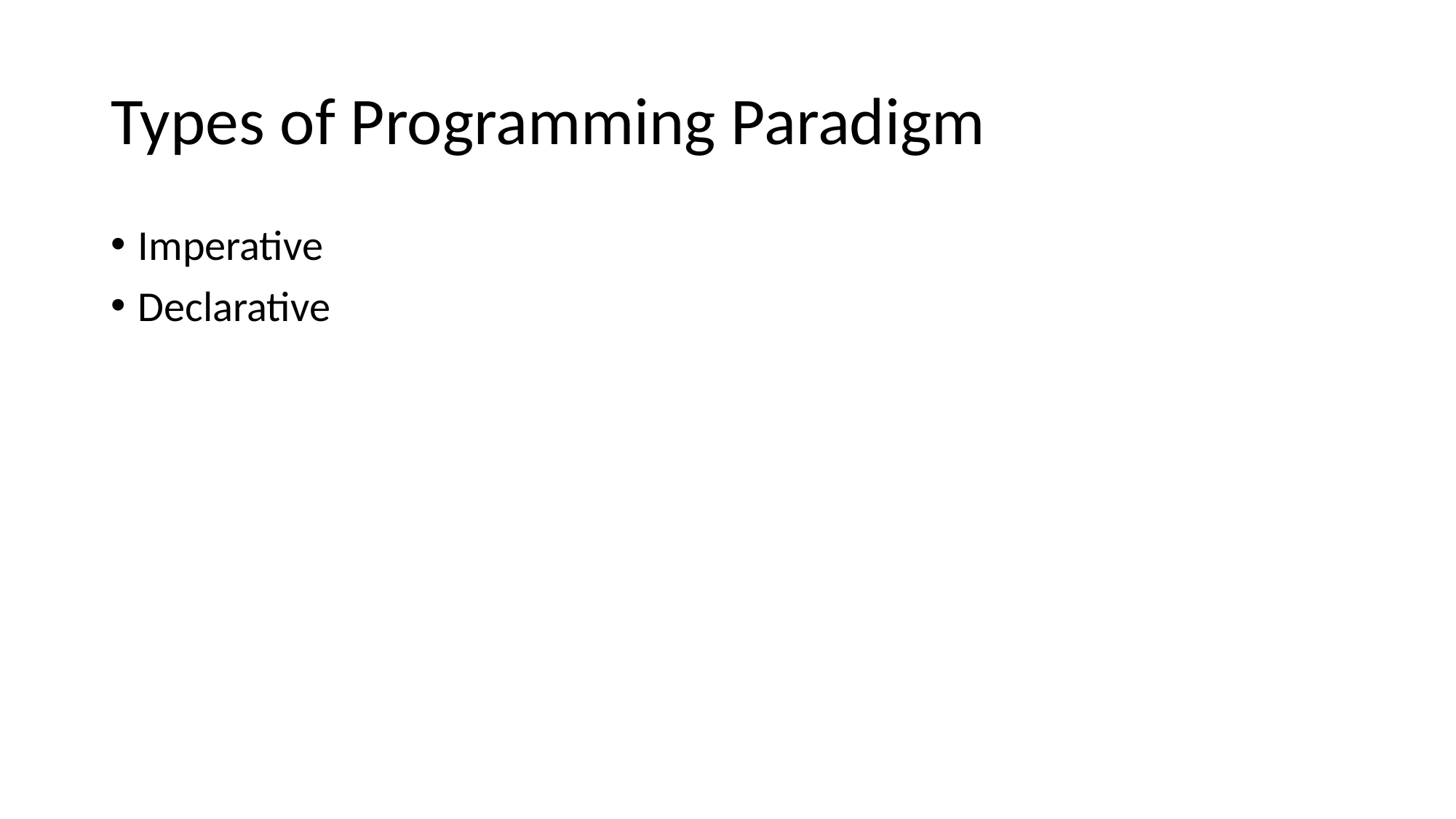

# Types of Programming Paradigm
Imperative
Declarative